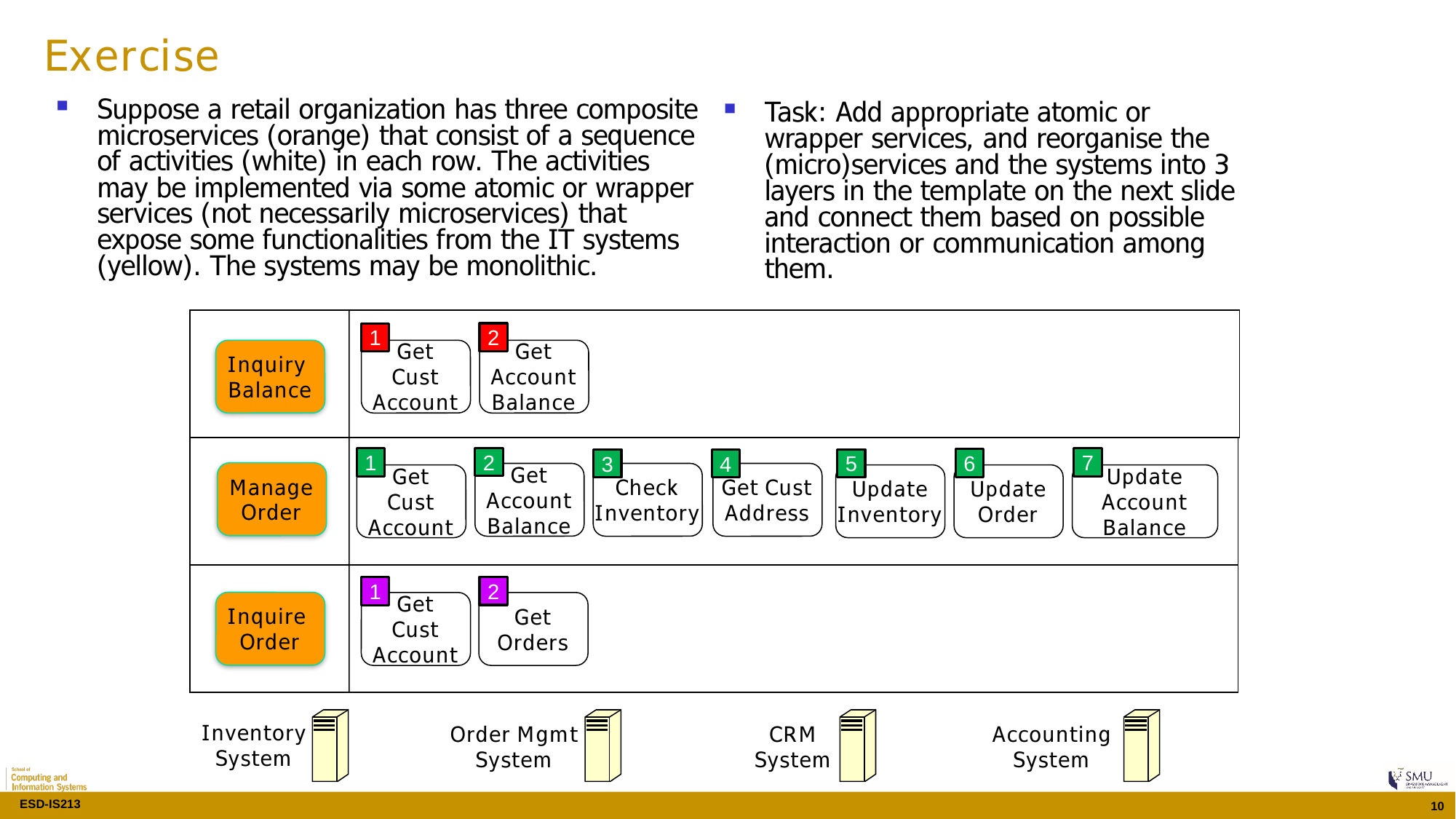

# Exercise
Suppose a retail organization has three composite microservices (orange) that consist of a sequence of activities (white) in each row. The activities may be implemented via some atomic or wrapper services (not necessarily microservices) that expose some functionalities from the IT systems (yellow). The systems may be monolithic.
Task: Add appropriate atomic or wrapper services, and reorganise the (micro)services and the systems into 3 layers in the template on the next slide and connect them based on possible interaction or communication among them.

2
1
Inquiry
Balance
Get
Cust
Account
Get
Account
Balance

2
1
7
6
5
4
3
Manage
Order
Get
Account
Balance
Check
Inventory
Get Cust
Address
Get
Cust
Account
Update
Inventory
Update
Order
Update
Account
Balance

2
1
Inquire
Order
Get
Cust
Account
Get
Orders

Inventory
System
Accounting
System
CRM
System
Order Mgmt
System